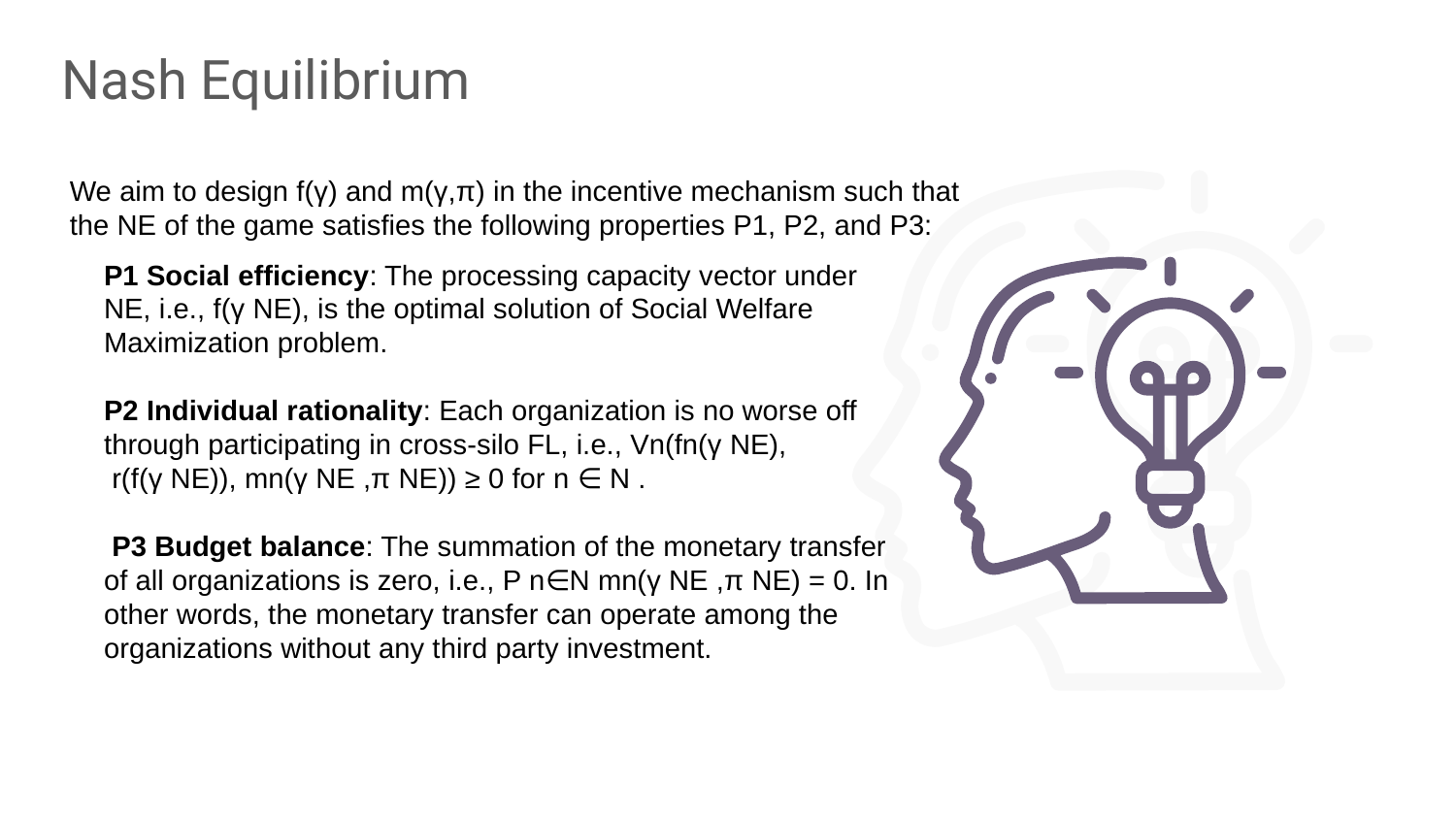

# Nash Equilibrium
We aim to design f(γ) and m(γ,π) in the incentive mechanism such that the NE of the game satisfies the following properties P1, P2, and P3:

P1 Social efficiency: The processing capacity vector under NE, i.e., f(γ NE), is the optimal solution of Social Welfare Maximization problem.

P2 Individual rationality: Each organization is no worse off through participating in cross-silo FL, i.e., Vn(fn(γ NE),
 r(f(γ NE)), mn(γ NE ,π NE)) ≥ 0 for n ∈ N .

 P3 Budget balance: The summation of the monetary transfer of all organizations is zero, i.e., P n∈N mn(γ NE ,π NE) = 0. In other words, the monetary transfer can operate among the organizations without any third party investment.